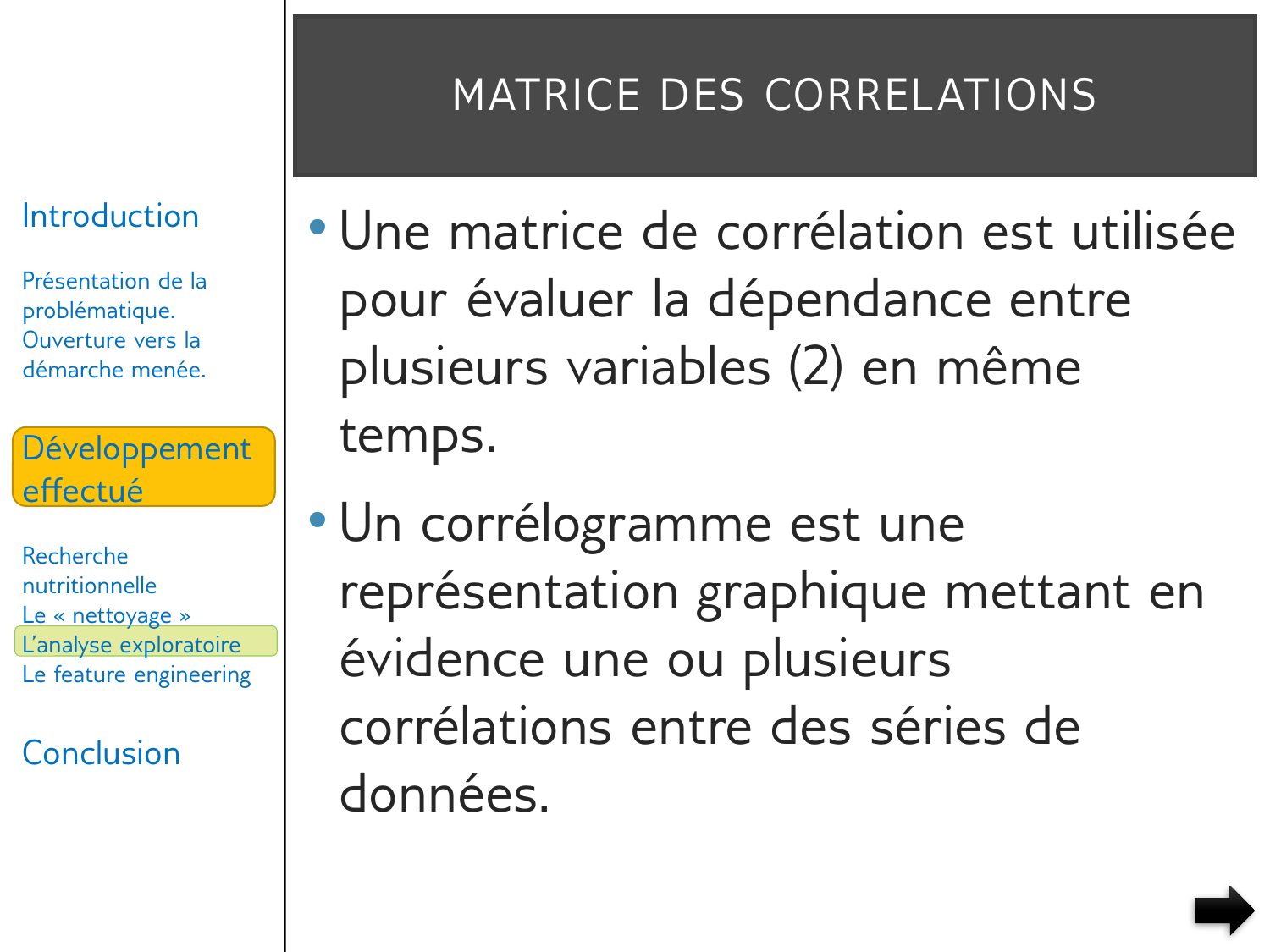

# MATRICE DES CORRELATIONS
Une matrice de corrélation est utilisée pour évaluer la dépendance entre plusieurs variables (2) en même temps.
Un corrélogramme est une représentation graphique mettant en évidence une ou plusieurs corrélations entre des séries de données.